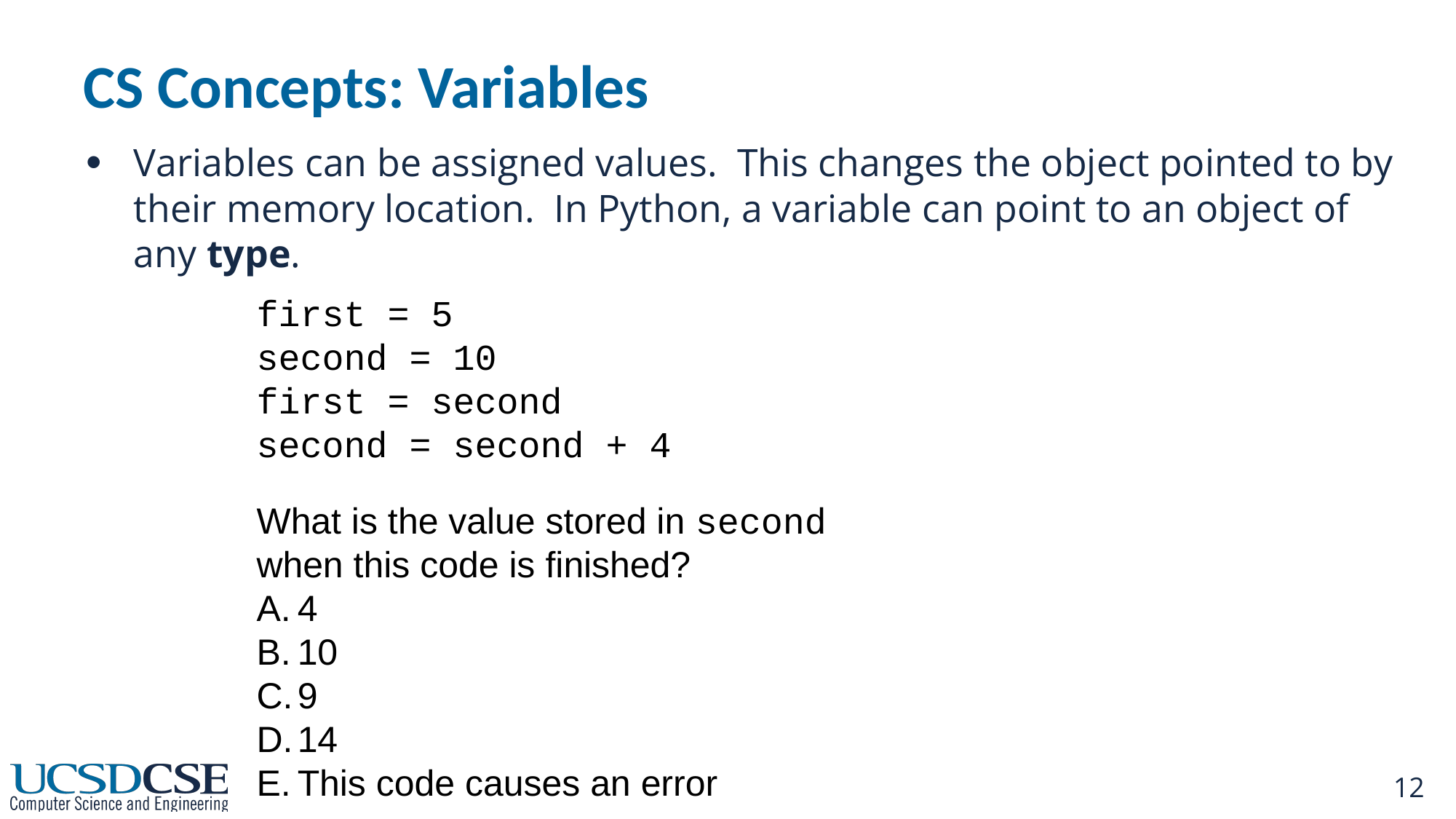

# CS Concepts: Variables
Variables can be assigned values.  This changes the object pointed to by their memory location.  In Python, a variable can point to an object of any type.
first = 5
second = 10
first = second
second = second + 4
What is the value stored in second when this code is finished?
4
10
9
14
This code causes an error